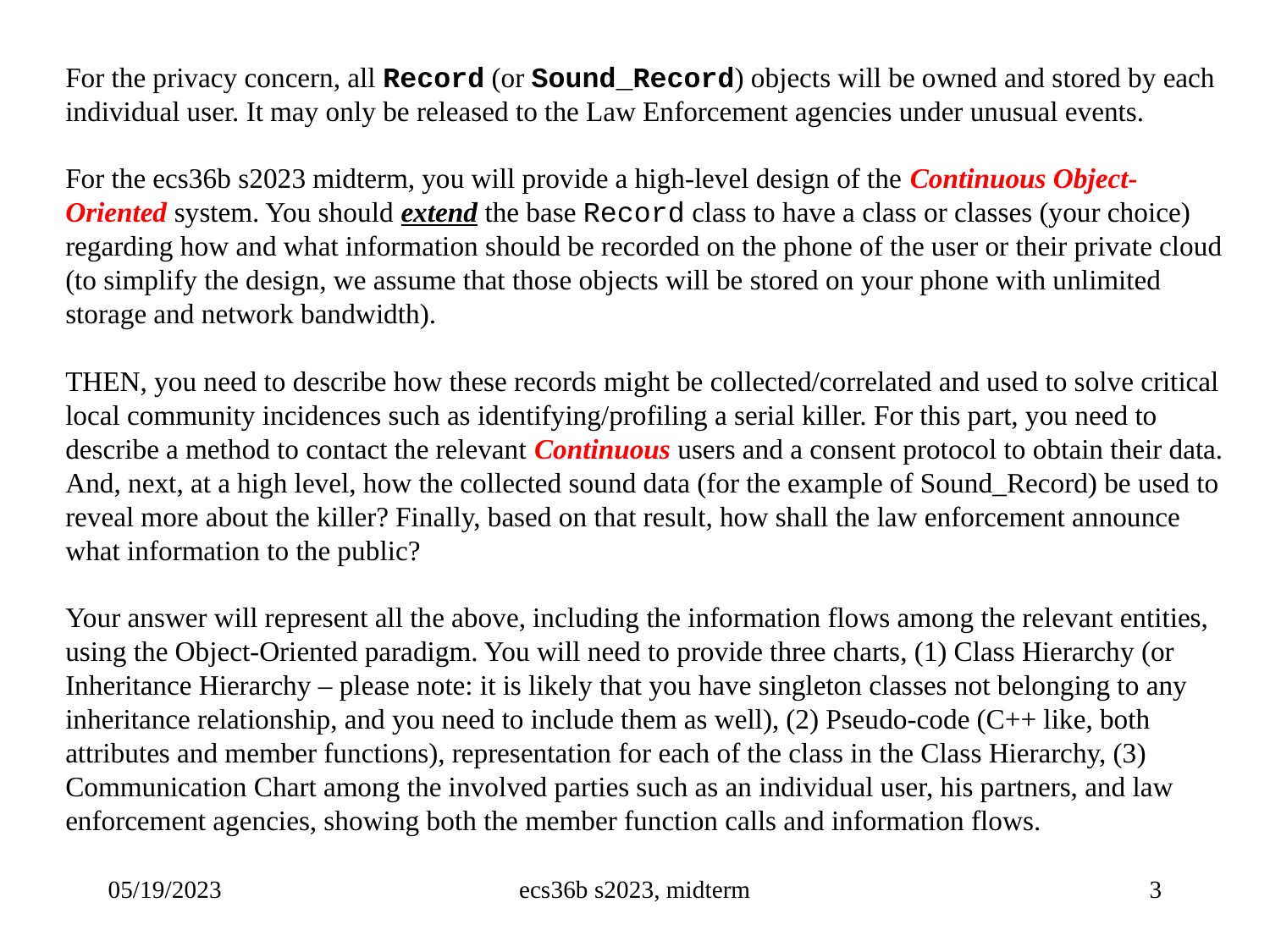

For the privacy concern, all Record (or Sound_Record) objects will be owned and stored by each individual user. It may only be released to the Law Enforcement agencies under unusual events.

For the ecs36b s2023 midterm, you will provide a high-level design of the Continuous Object-Oriented system. You should extend the base Record class to have a class or classes (your choice) regarding how and what information should be recorded on the phone of the user or their private cloud (to simplify the design, we assume that those objects will be stored on your phone with unlimited storage and network bandwidth).

THEN, you need to describe how these records might be collected/correlated and used to solve critical local community incidences such as identifying/profiling a serial killer. For this part, you need to describe a method to contact the relevant Continuous users and a consent protocol to obtain their data. And, next, at a high level, how the collected sound data (for the example of Sound_Record) be used to reveal more about the killer? Finally, based on that result, how shall the law enforcement announce what information to the public?

Your answer will represent all the above, including the information flows among the relevant entities, using the Object-Oriented paradigm. You will need to provide three charts, (1) Class Hierarchy (or Inheritance Hierarchy – please note: it is likely that you have singleton classes not belonging to any inheritance relationship, and you need to include them as well), (2) Pseudo-code (C++ like, both attributes and member functions), representation for each of the class in the Class Hierarchy, (3) Communication Chart among the involved parties such as an individual user, his partners, and law enforcement agencies, showing both the member function calls and information flows.
05/19/2023
ecs36b s2023, midterm
3